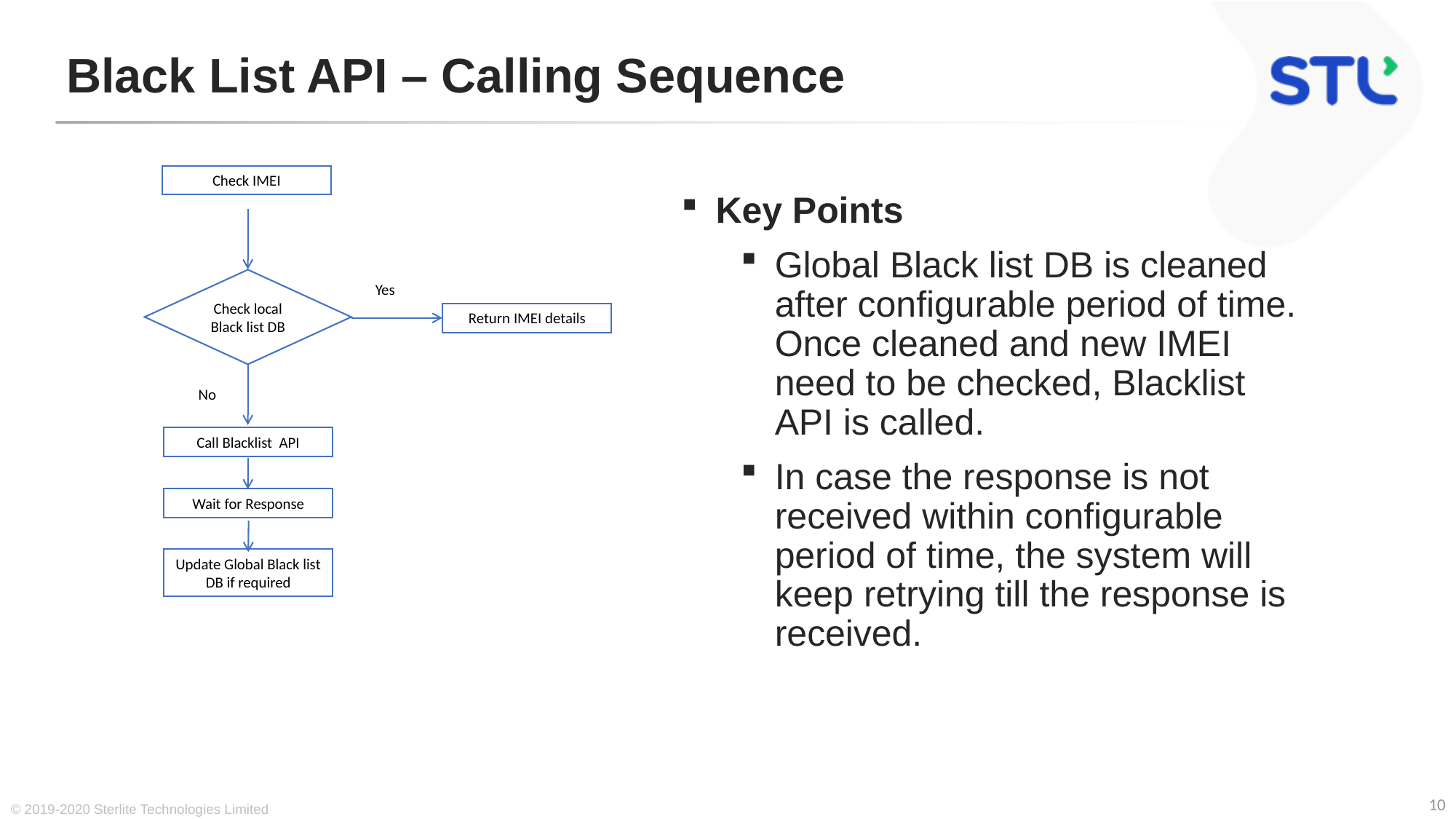

# Black List API – Calling Sequence

Key Points
Global Black list DB is cleaned after configurable period of time. Once cleaned and new IMEI need to be checked, Blacklist API is called.
In case the response is not received within configurable period of time, the system will keep retrying till the response is received.

Check IMEI
Check local Black list DB
Yes
Return IMEI details
No
Call Blacklist  API
Wait for Response
Update Global Black list DB if required
© 2019-2020 Sterlite Technologies Limited
10